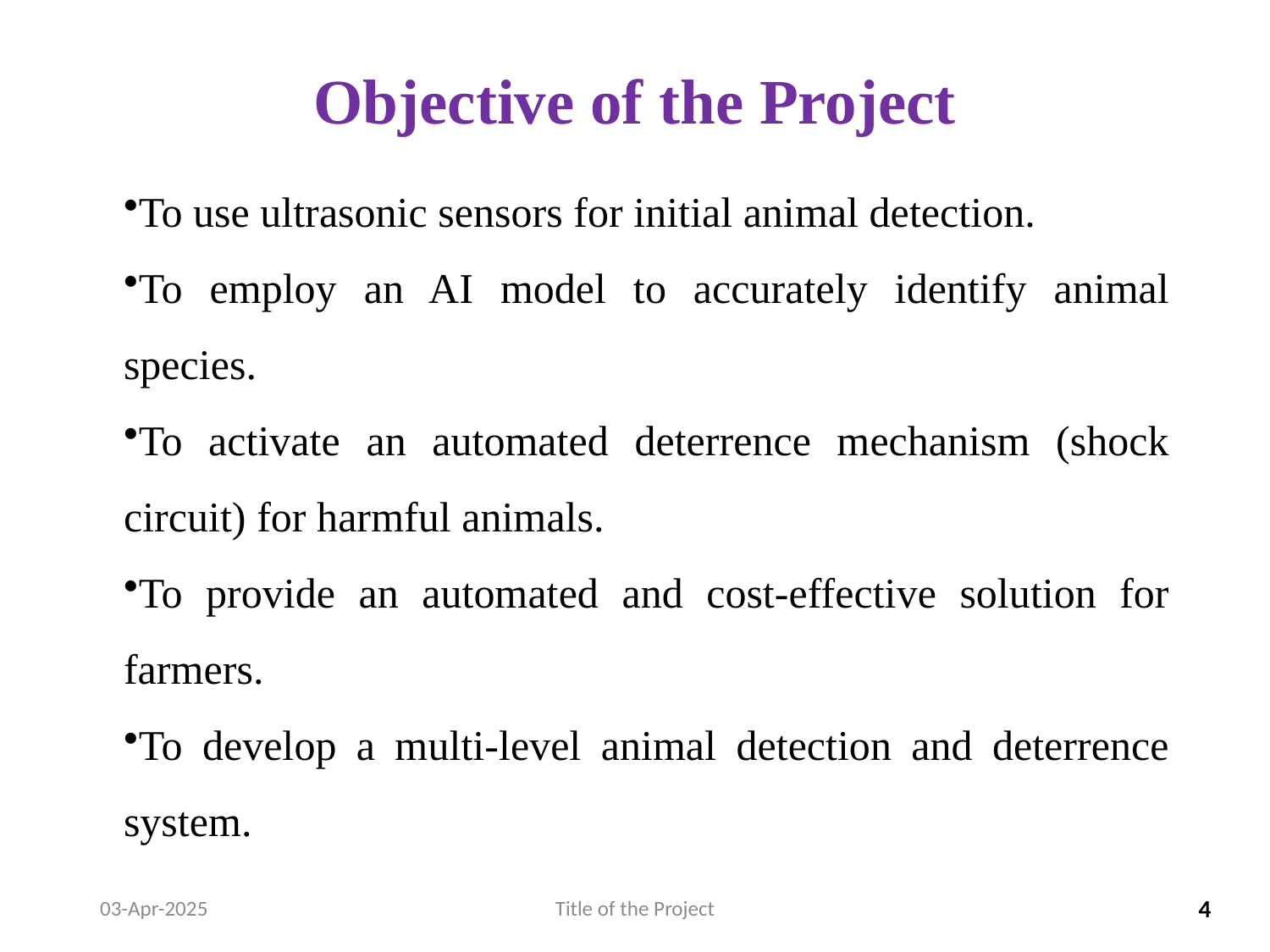

# Objective of the Project

To use ultrasonic sensors for initial animal detection.
To employ an AI model to accurately identify animal species.
To activate an automated deterrence mechanism (shock circuit) for harmful animals.
To provide an automated and cost-effective solution for farmers.
To develop a multi-level animal detection and deterrence system.
03-Apr-2025
Title of the Project
4